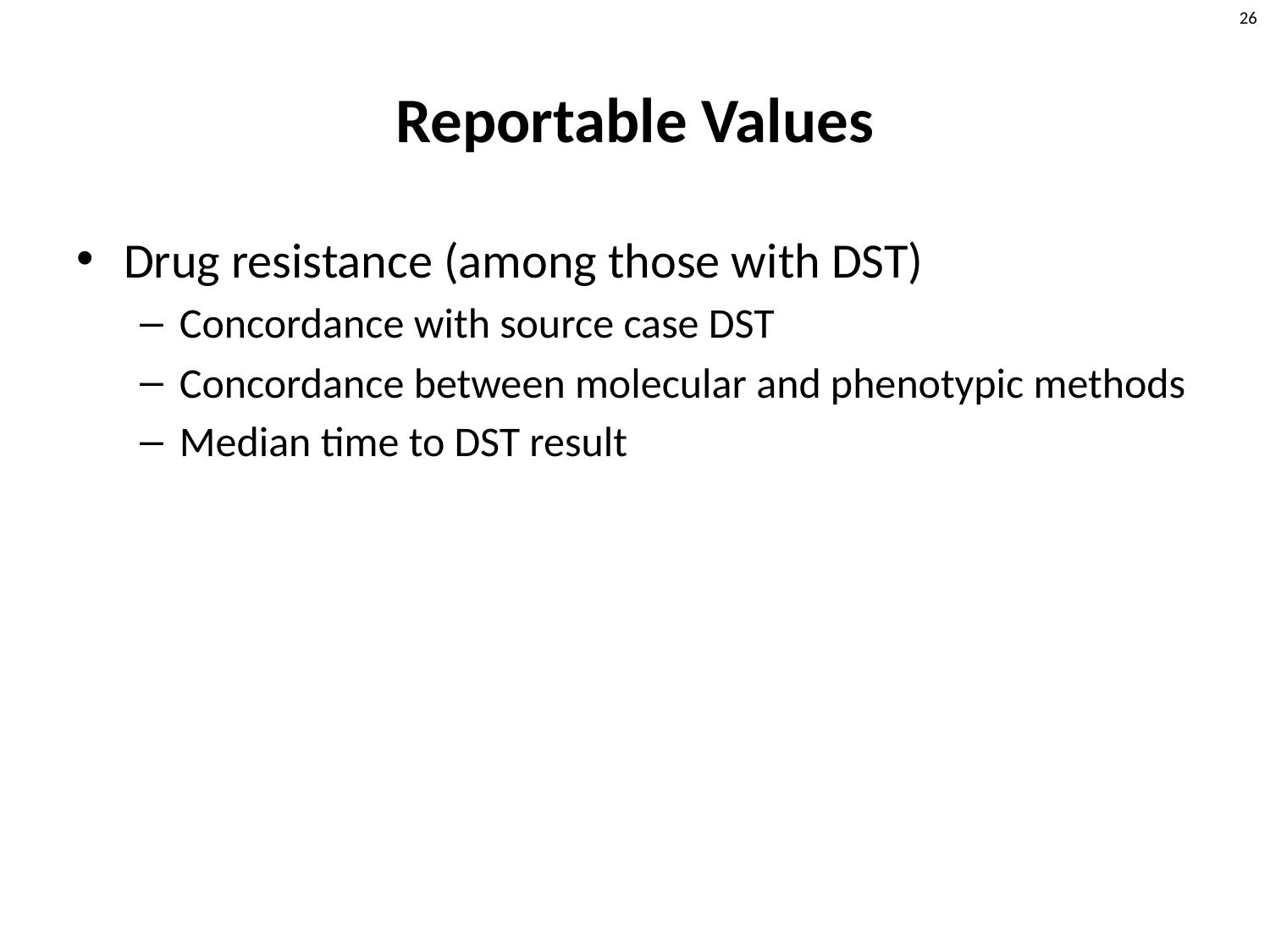

# Reportable Values
Drug resistance (among those with DST)
Concordance with source case DST
Concordance between molecular and phenotypic methods
Median time to DST result